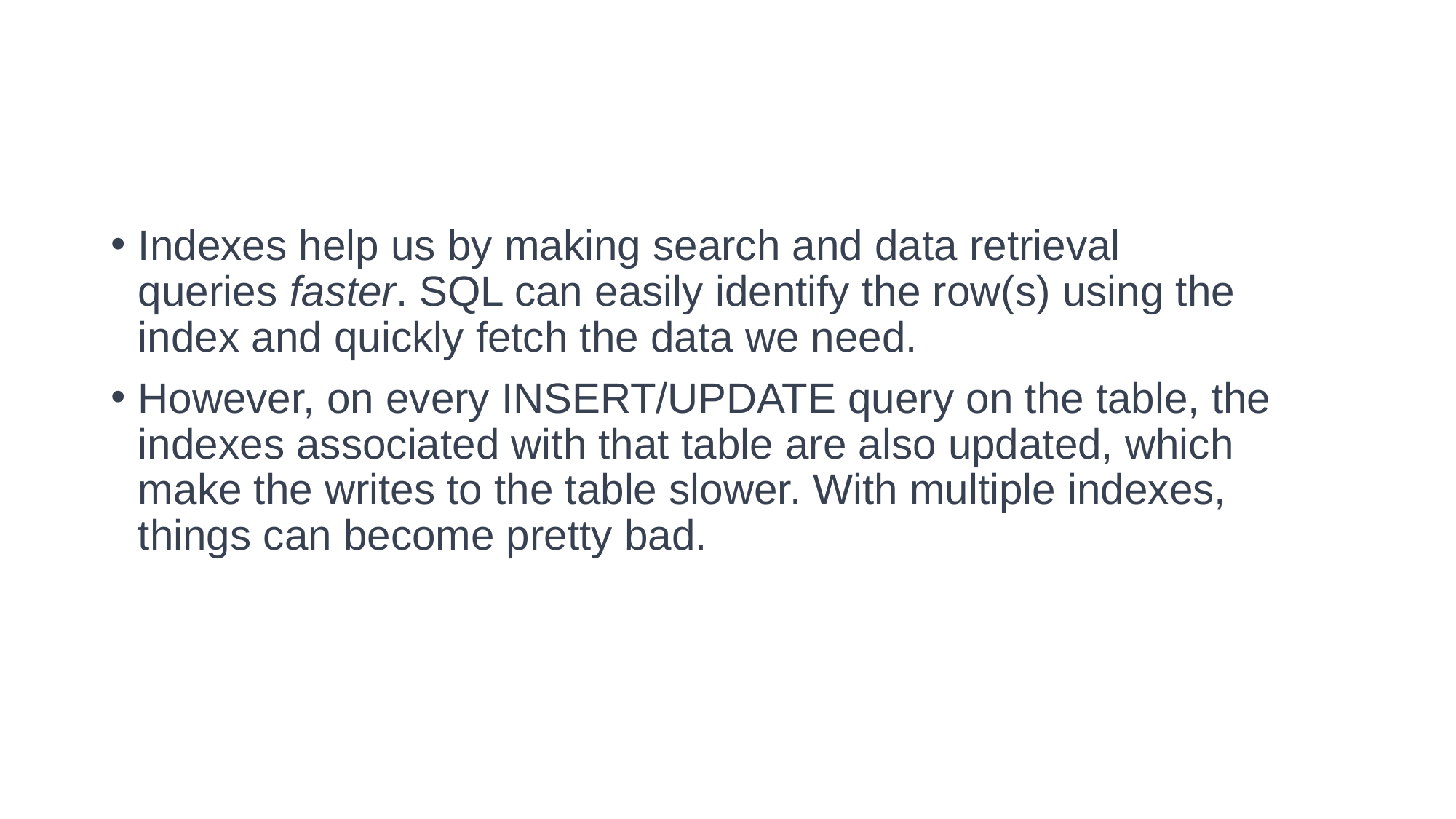

#
Indexes help us by making search and data retrieval queries faster. SQL can easily identify the row(s) using the index and quickly fetch the data we need.
However, on every INSERT/UPDATE query on the table, the indexes associated with that table are also updated, which make the writes to the table slower. With multiple indexes, things can become pretty bad.